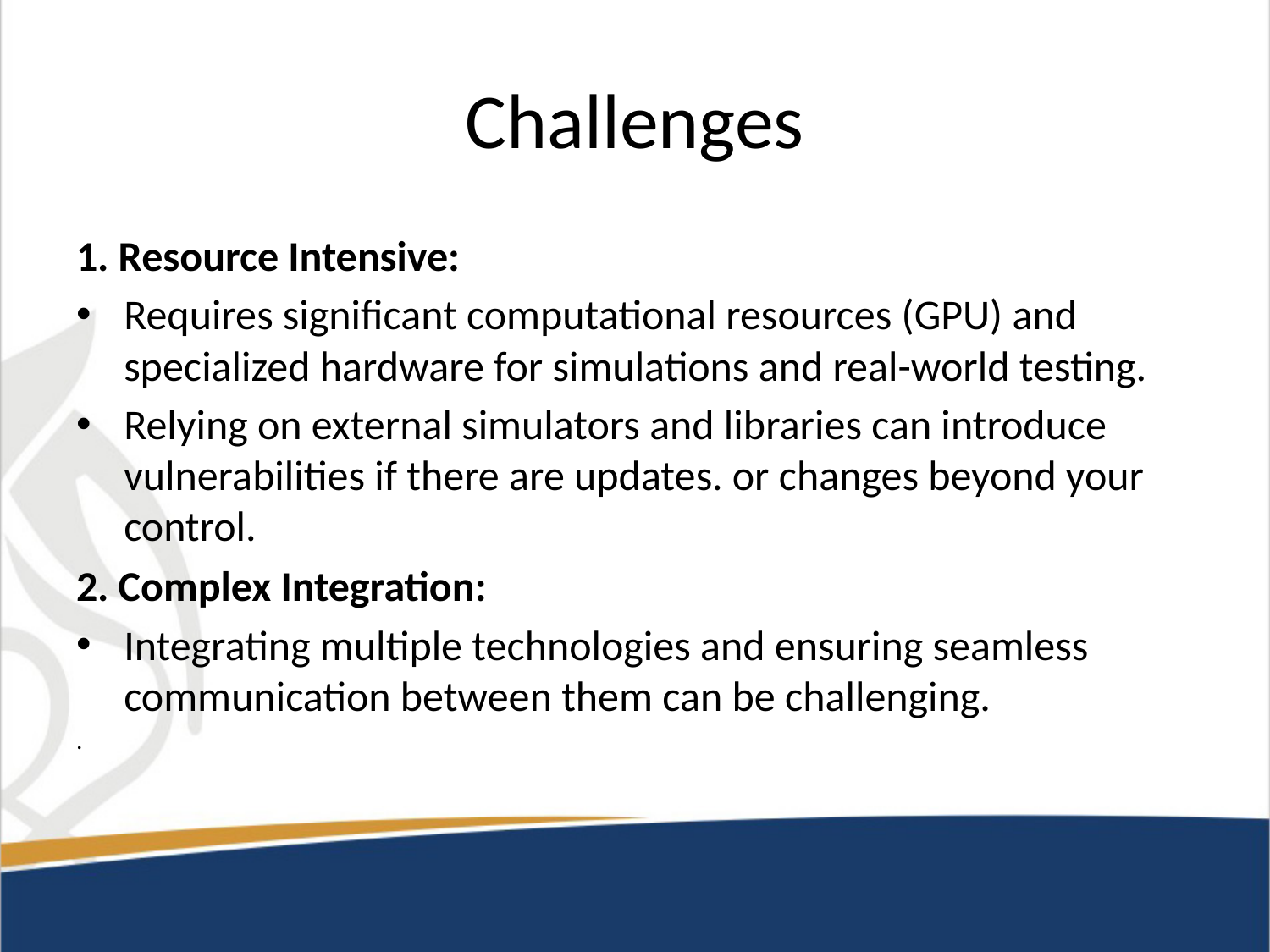

# Challenges
1. Resource Intensive:
Requires significant computational resources (GPU) and specialized hardware for simulations and real-world testing.
Relying on external simulators and libraries can introduce vulnerabilities if there are updates. or changes beyond your control.
2. Complex Integration:
Integrating multiple technologies and ensuring seamless communication between them can be challenging.
.